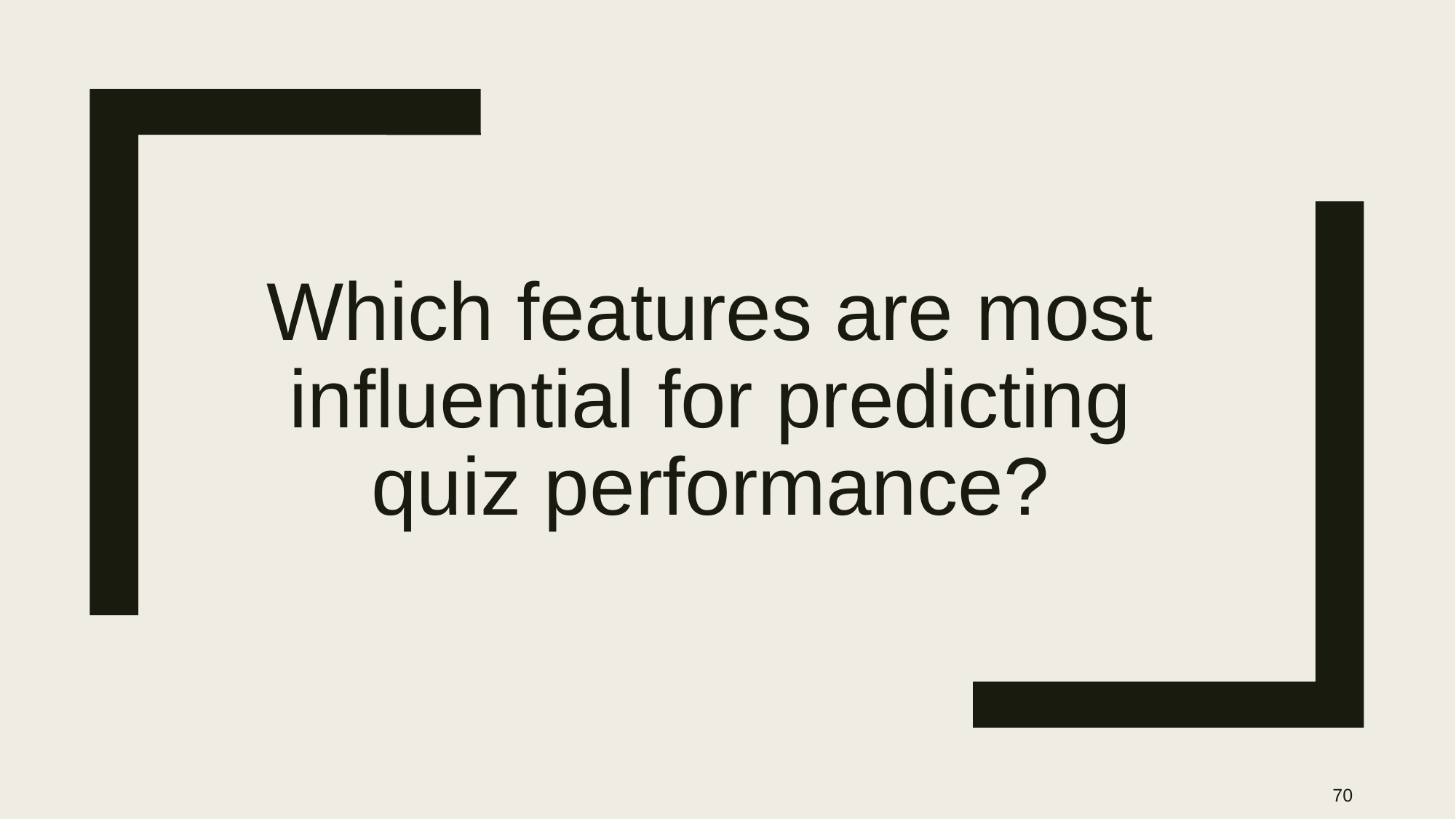

# Which features are most influential for predicting quiz performance?
70